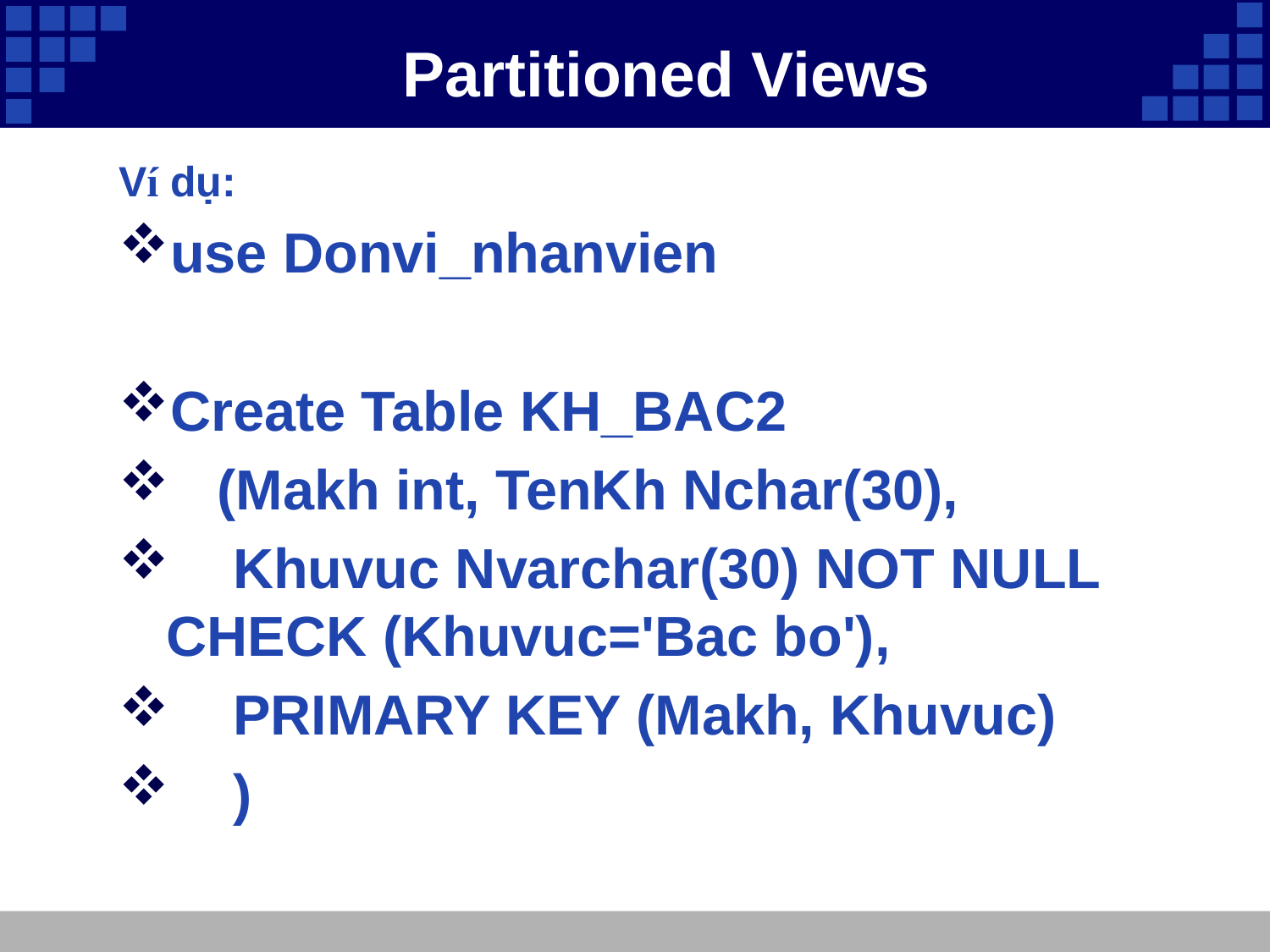

# Partitioned Views
Ví dụ:
use Donvi_nhanvien

Create Table KH_BAC2
   (Makh int, TenKh Nchar(30),
    Khuvuc Nvarchar(30) NOT NULL CHECK (Khuvuc='Bac bo'),
    PRIMARY KEY (Makh, Khuvuc)
    )